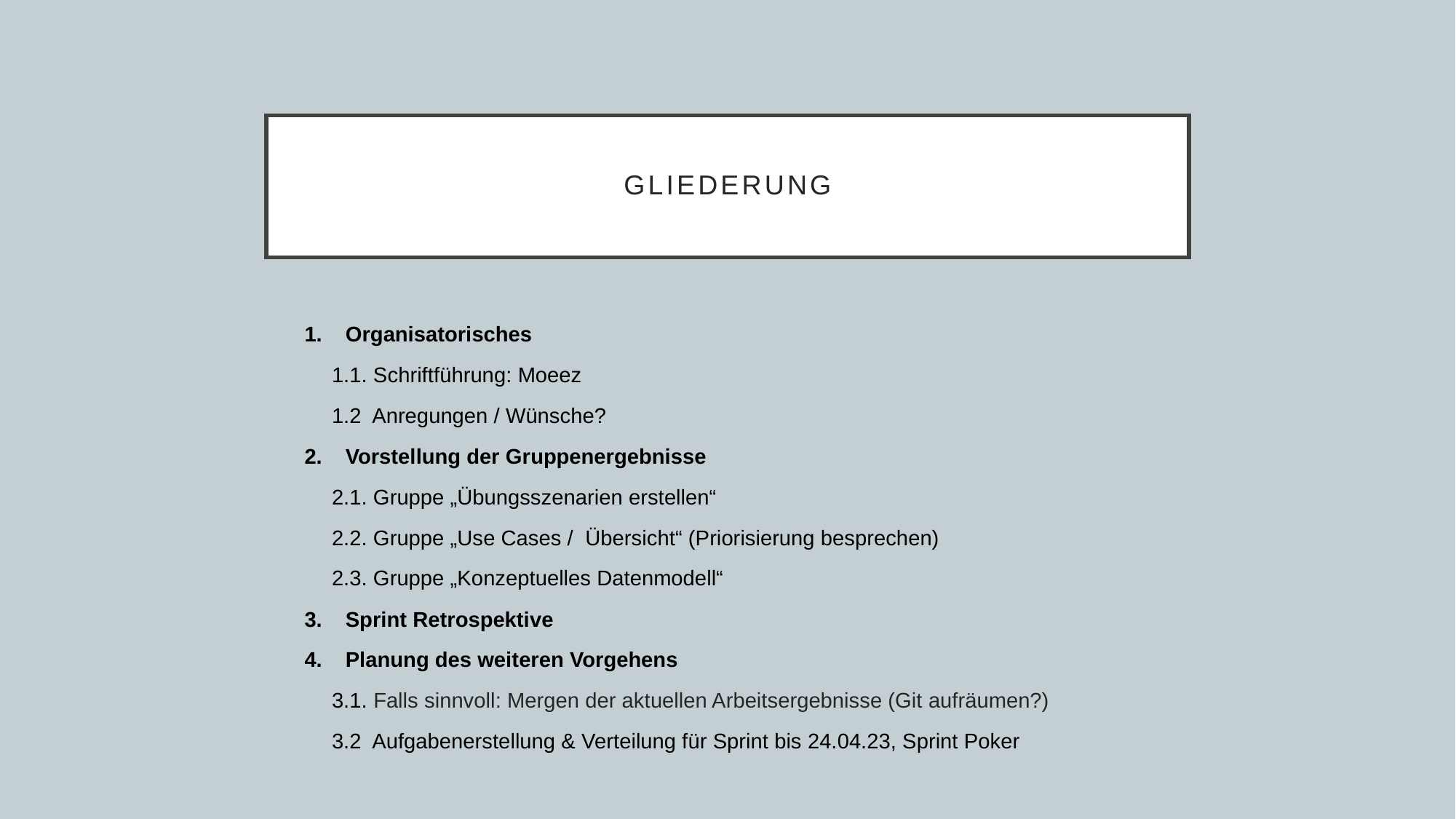

# Gliederung
Organisatorisches
1.1. Schriftführung: Moeez
1.2  Anregungen / Wünsche?
Vorstellung der Gruppenergebnisse
2.1. Gruppe „Übungsszenarien erstellen“
2.2. Gruppe „Use Cases /  Übersicht“ (Priorisierung besprechen)
2.3. Gruppe „Konzeptuelles Datenmodell“
Sprint Retrospektive
Planung des weiteren Vorgehens
3.1. Falls sinnvoll: Mergen der aktuellen Arbeitsergebnisse (Git aufräumen?)
3.2  Aufgabenerstellung & Verteilung für Sprint bis 24.04.23, Sprint Poker